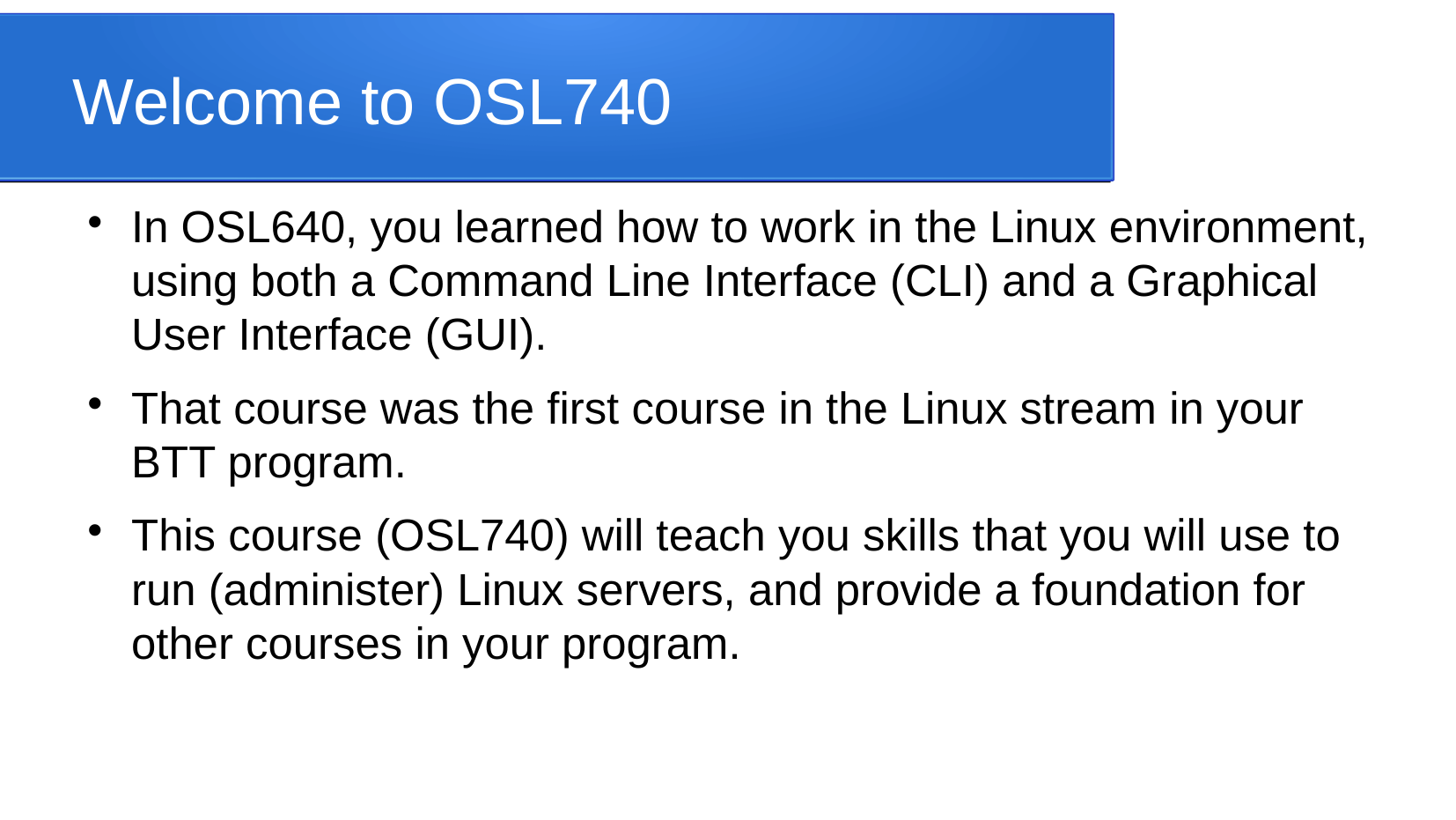

Welcome to OSL740
In OSL640, you learned how to work in the Linux environment, using both a Command Line Interface (CLI) and a Graphical User Interface (GUI).
That course was the first course in the Linux stream in your BTT program.
This course (OSL740) will teach you skills that you will use to run (administer) Linux servers, and provide a foundation for other courses in your program.